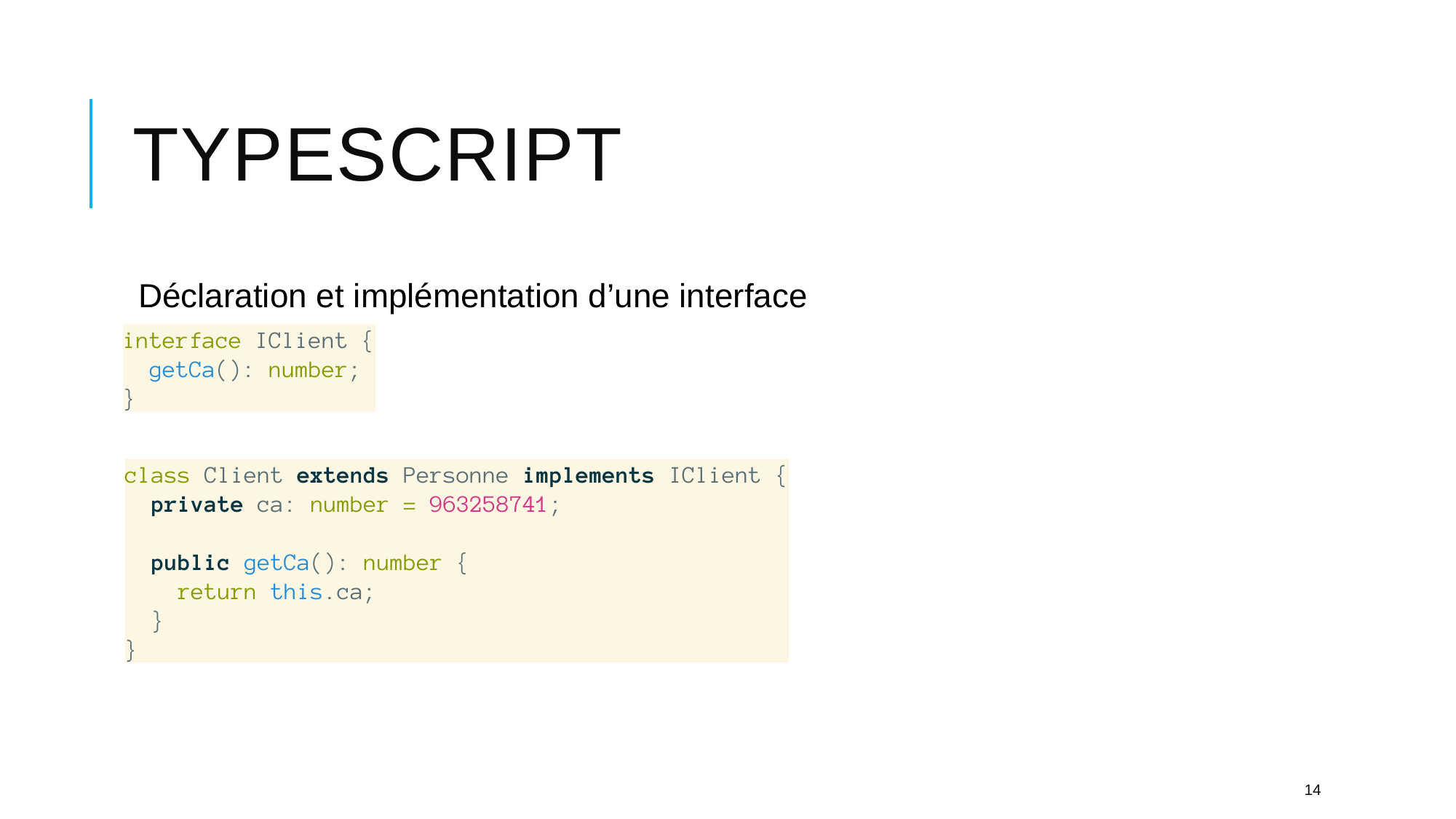

# Typescript
Déclaration et implémentation d’une interface
interface IClient {
  getCa(): number;
}
class Client extends Personne implements IClient {
  private ca: number = 963258741;

  public getCa(): number {
    return this.ca;
  }
}
14